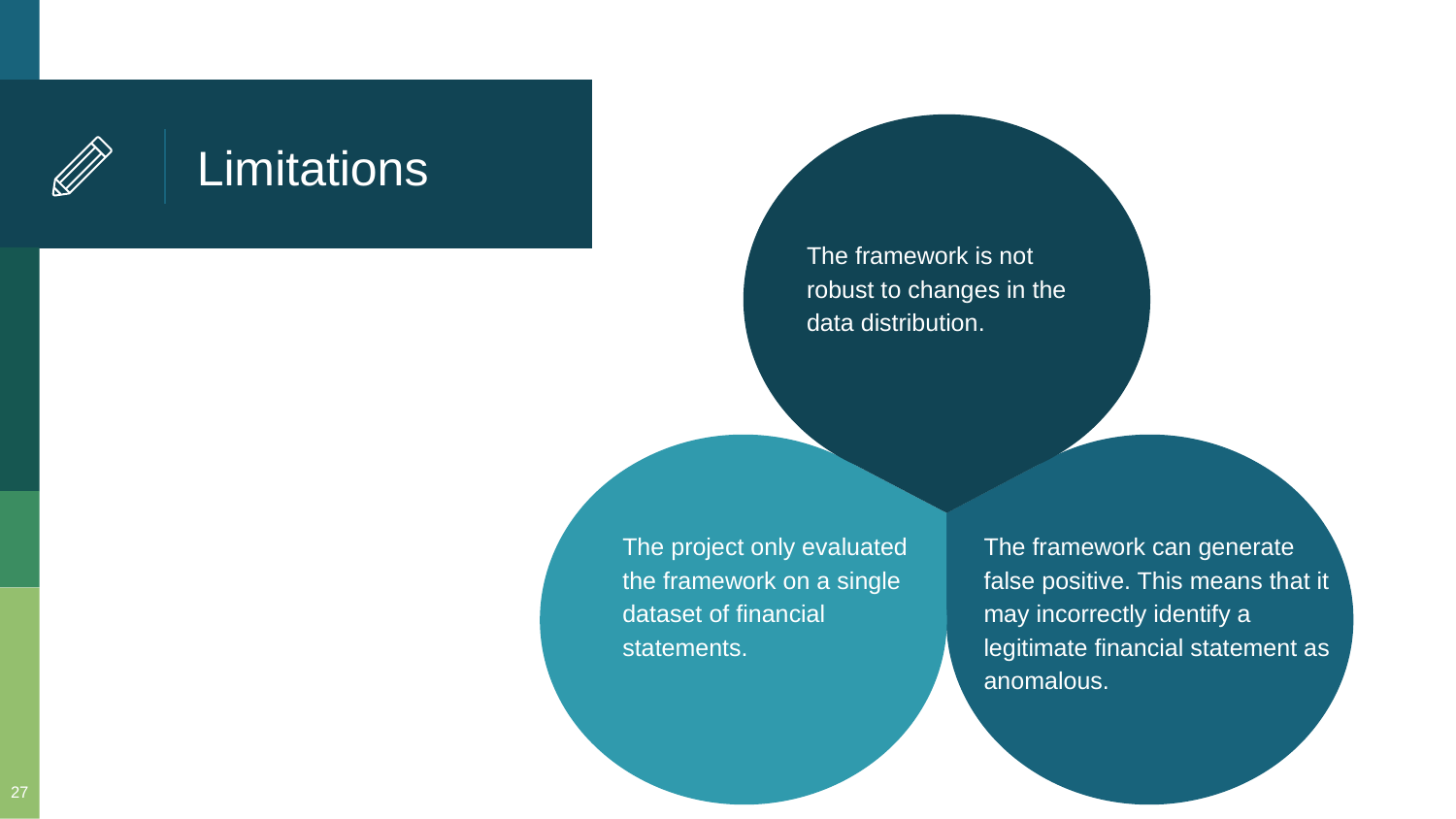

# Limitations

The framework is not robust to changes in the data distribution.

The project only evaluated the framework on a single dataset of financial statements.
The framework can generate false positive. This means that it may incorrectly identify a legitimate financial statement as anomalous.

27